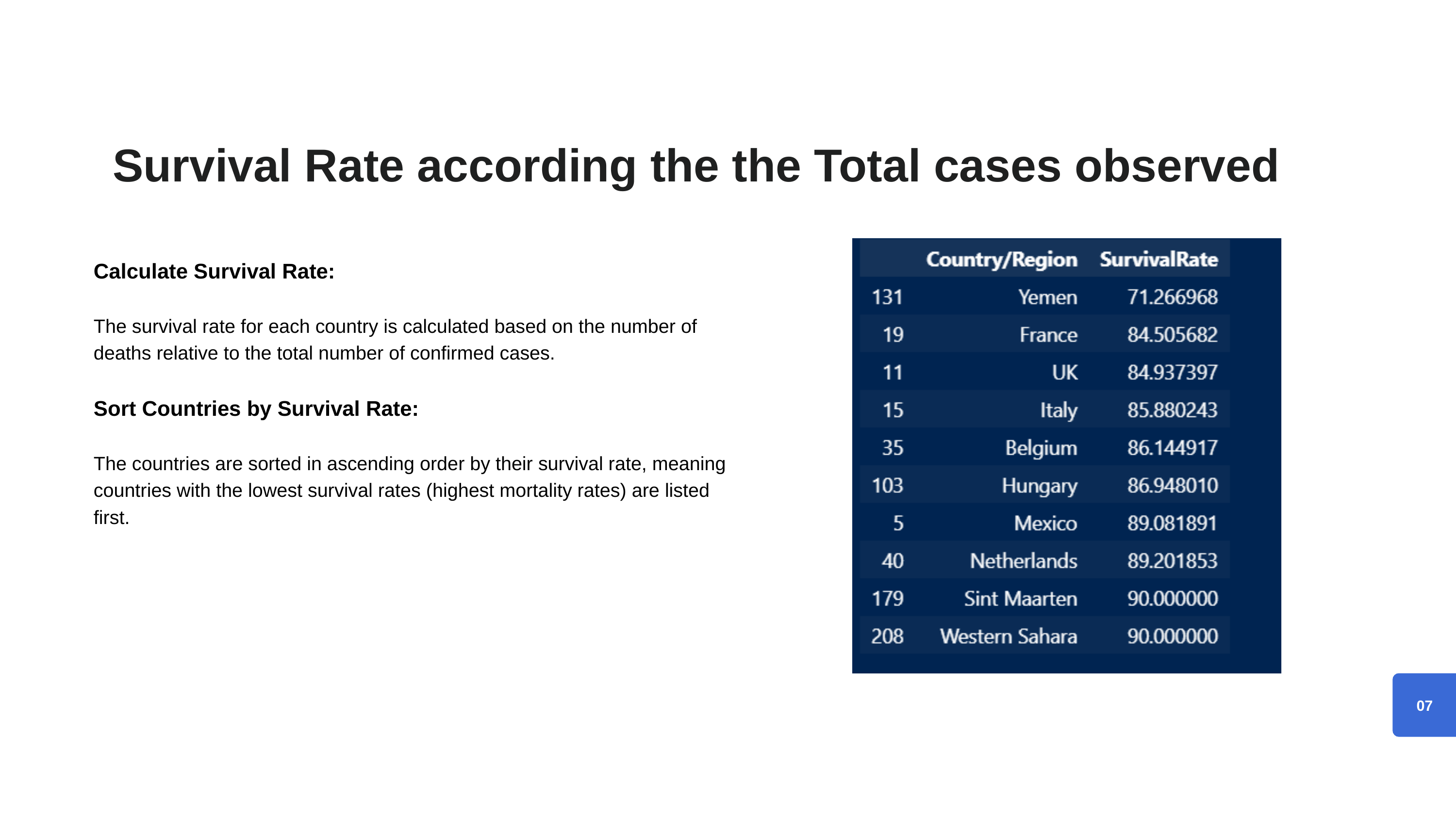

Survival Rate according the the Total cases observed

Calculate Survival Rate:

The survival rate for each country is calculated based on the number of deaths relative to the total number of confirmed cases.

Sort Countries by Survival Rate:

The countries are sorted in ascending order by their survival rate, meaning countries with the lowest survival rates (highest mortality rates) are listed first.

07